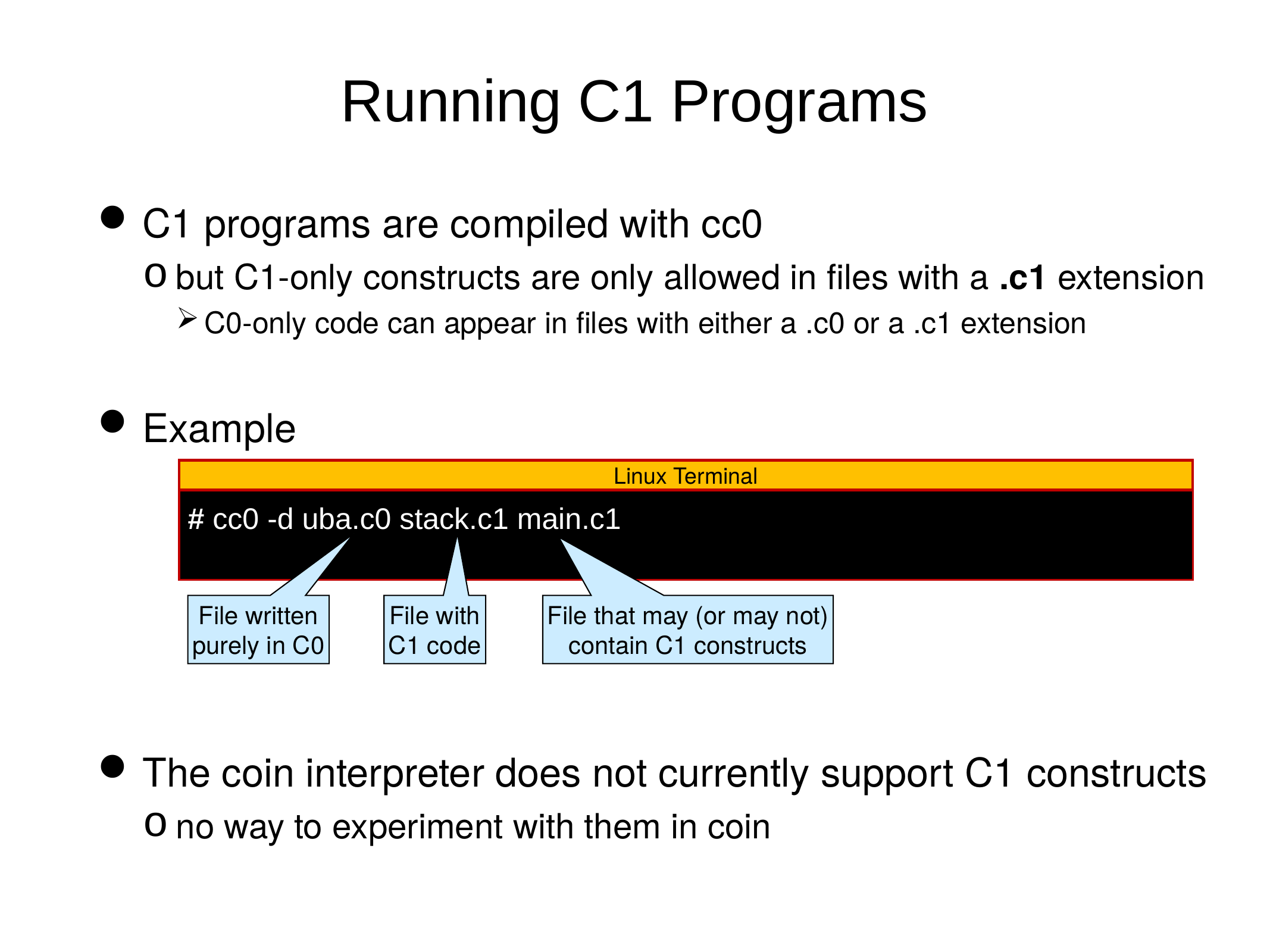

# Running C1 Programs
C1 programs are compiled with cc0
but C1-only constructs are only allowed in files with a .c1 extension
C0-only code can appear in files with either a .c0 or a .c1 extension

Example

The coin interpreter does not currently support C1 constructs
no way to experiment with them in coin

Linux Terminal
# cc0 -d uba.c0 stack.c1 main.c1

File written
purely in C0
File with
C1 code
File that may (or may not)
contain C1 constructs